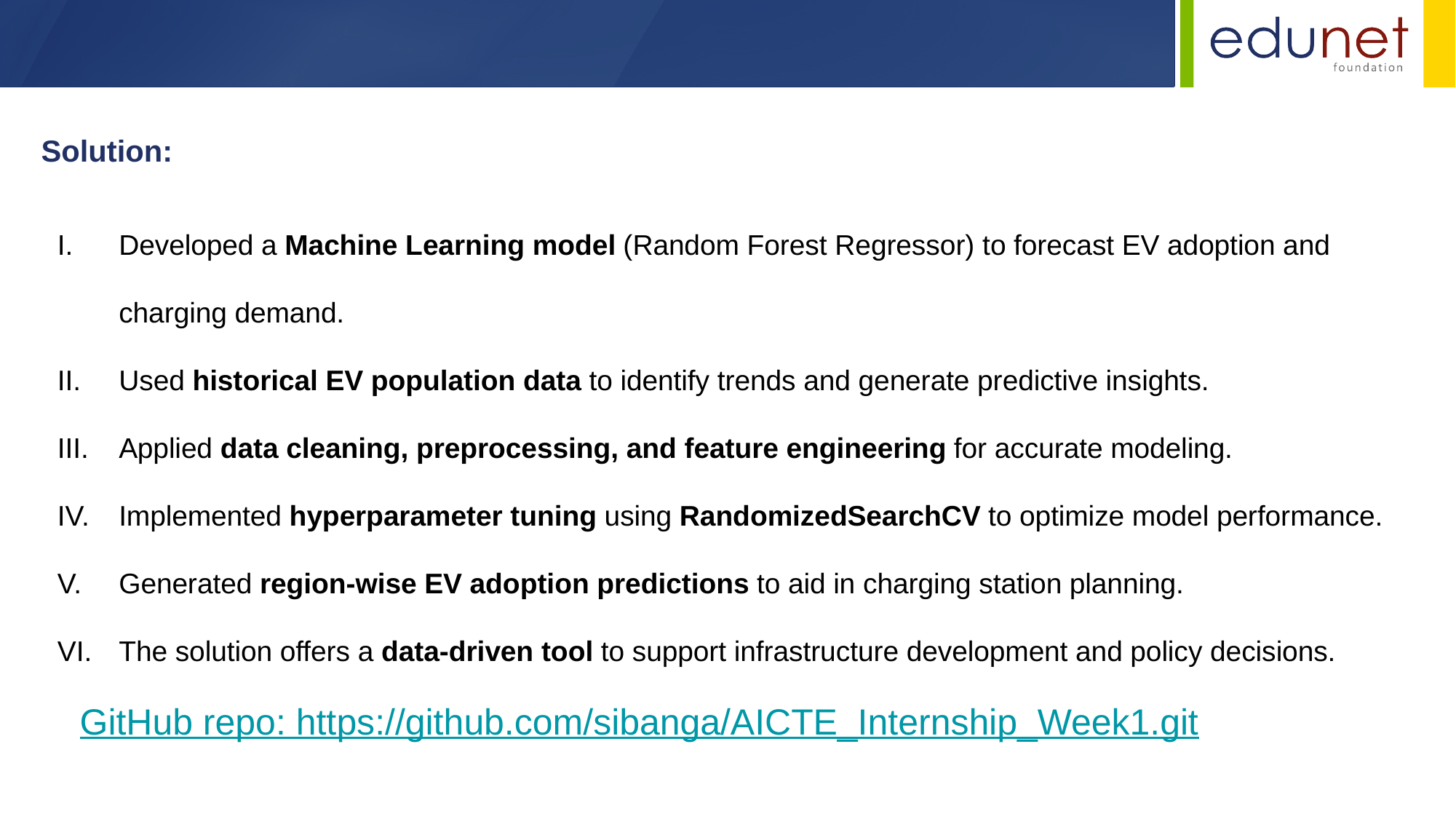

Solution:
Developed a Machine Learning model (Random Forest Regressor) to forecast EV adoption and charging demand.
Used historical EV population data to identify trends and generate predictive insights.
Applied data cleaning, preprocessing, and feature engineering for accurate modeling.
Implemented hyperparameter tuning using RandomizedSearchCV to optimize model performance.
Generated region-wise EV adoption predictions to aid in charging station planning.
The solution offers a data-driven tool to support infrastructure development and policy decisions.
GitHub repo: https://github.com/sibanga/AICTE_Internship_Week1.git